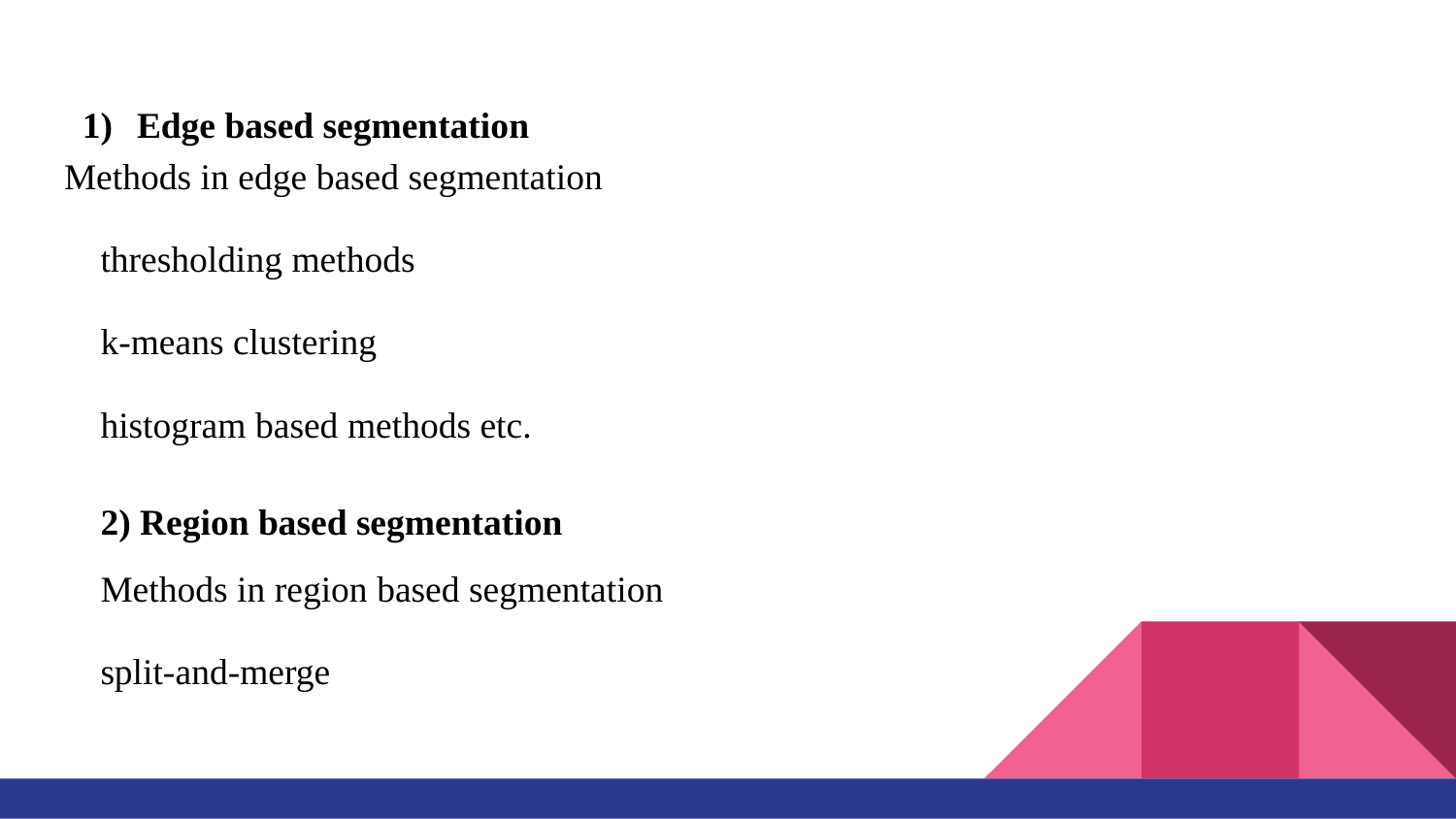

# Edge based segmentation
Methods in edge based segmentation
thresholding methods
k-means clustering
histogram based methods etc.
2) Region based segmentation
Methods in region based segmentation
split-and-merge